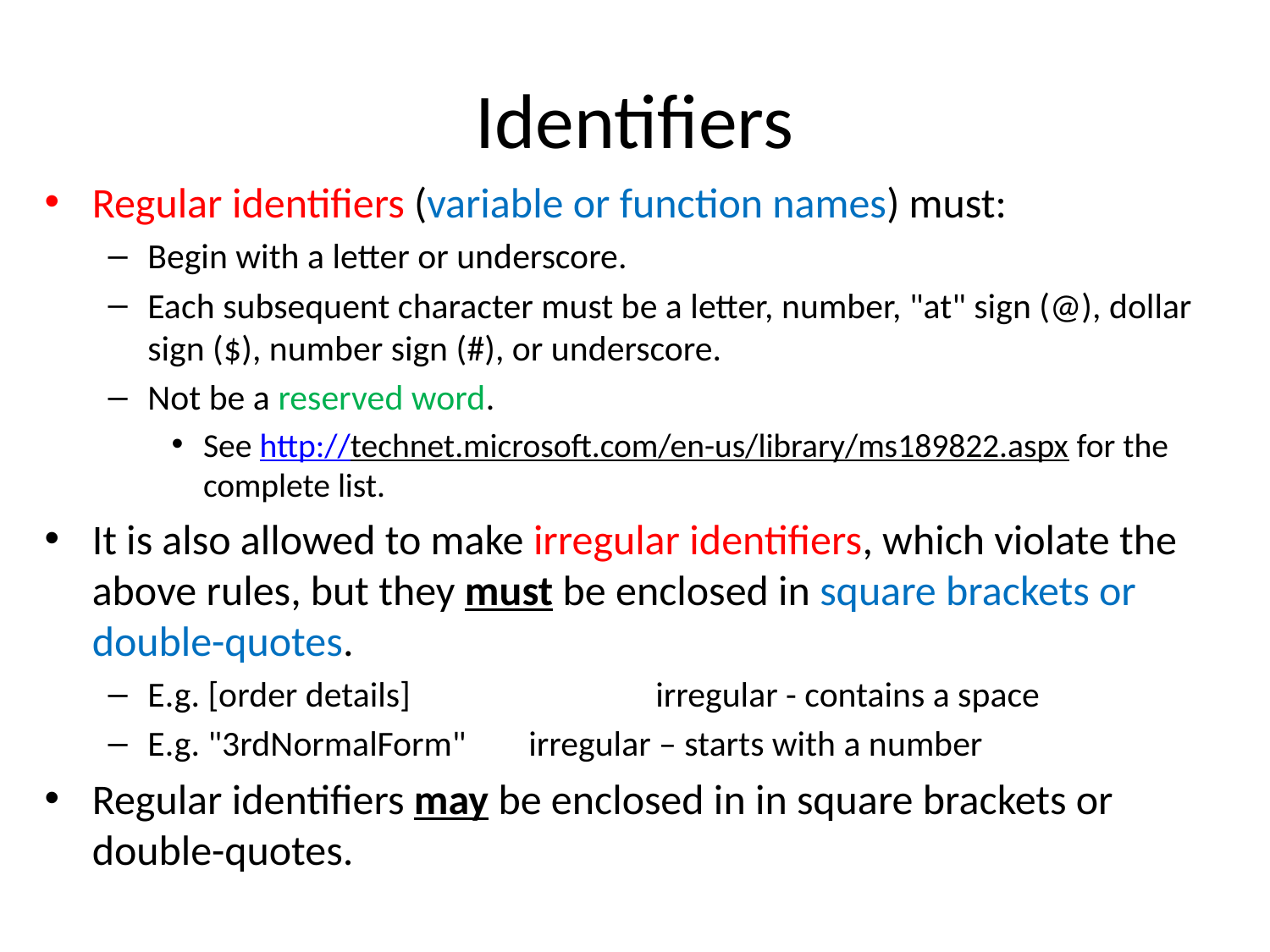

# Identifiers
Regular identifiers (variable or function names) must:
Begin with a letter or underscore.
Each subsequent character must be a letter, number, "at" sign (@), dollar sign ($), number sign (#), or underscore.
Not be a reserved word.
See http://technet.microsoft.com/en-us/library/ms189822.aspx for the complete list.
It is also allowed to make irregular identifiers, which violate the above rules, but they must be enclosed in square brackets or double-quotes.
E.g. [order details]		irregular - contains a space
E.g. "3rdNormalForm"	irregular – starts with a number
Regular identifiers may be enclosed in in square brackets or double-quotes.